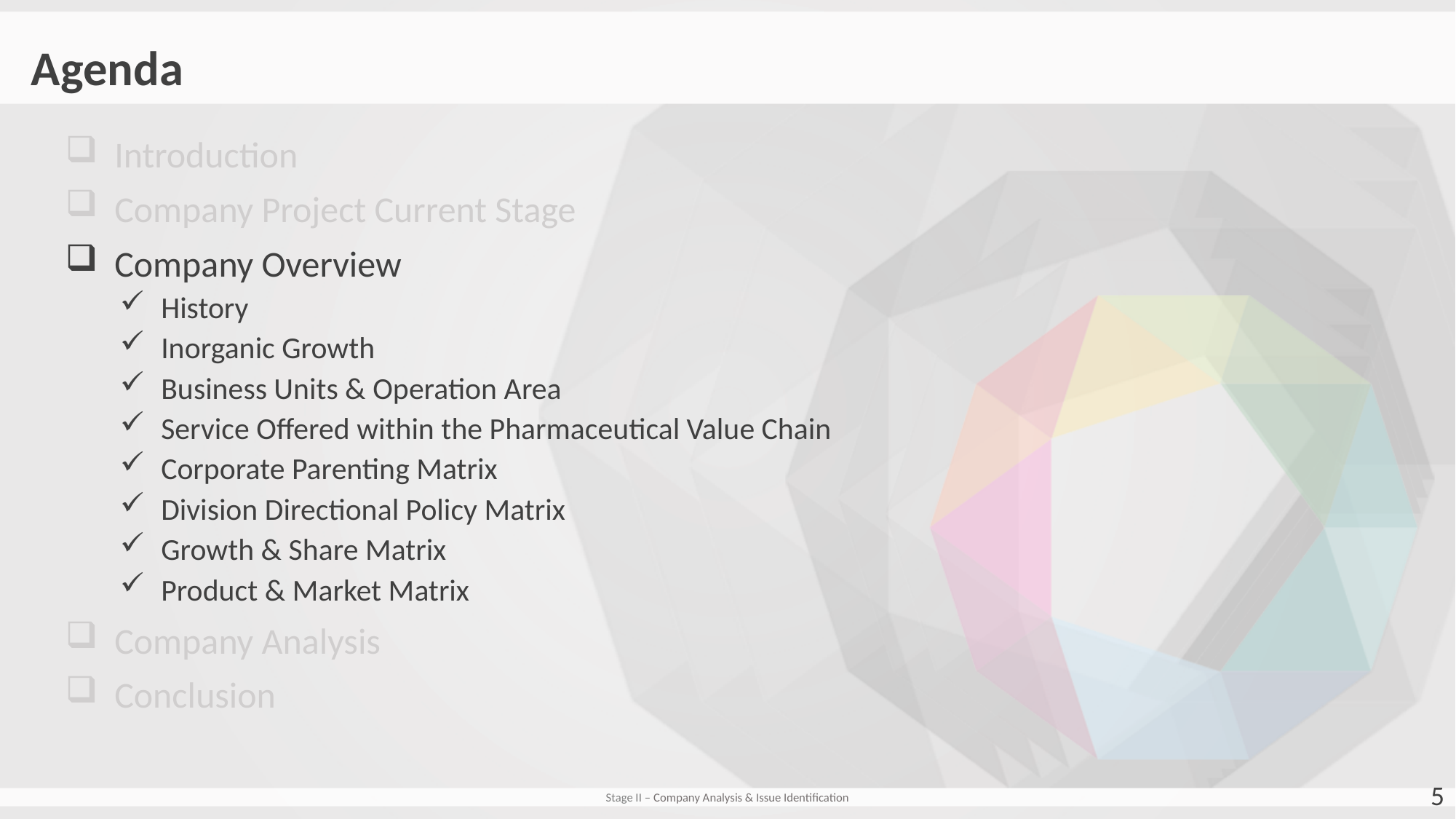

Agenda
  Introduction
  Company Project Current Stage
  Company Overview
  History
  Inorganic Growth
  Business Units & Operation Area
  Service Offered within the Pharmaceutical Value Chain
  Corporate Parenting Matrix
  Division Directional Policy Matrix
  Growth & Share Matrix
  Product & Market Matrix
  Company Analysis
  Conclusion
5